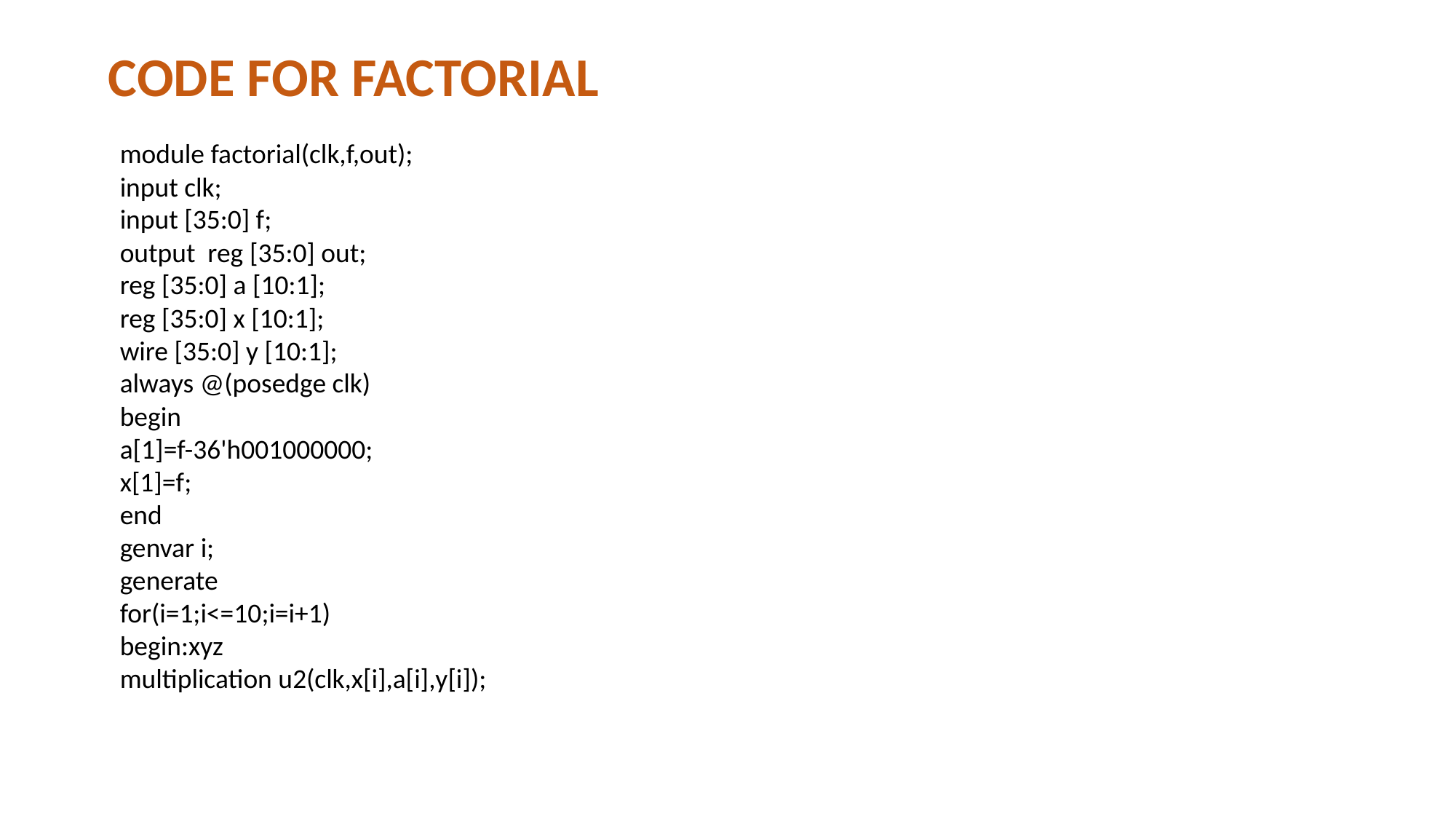

CODE FOR FACTORIAL
module factorial(clk,f,out);
input clk;
input [35:0] f;
output  reg [35:0] out;
reg [35:0] a [10:1];
reg [35:0] x [10:1];
wire [35:0] y [10:1];
always @(posedge clk)
begin
a[1]=f-36'h001000000;
x[1]=f;
end
genvar i;
generate
for(i=1;i<=10;i=i+1)
begin:xyz
multiplication u2(clk,x[i],a[i],y[i]);